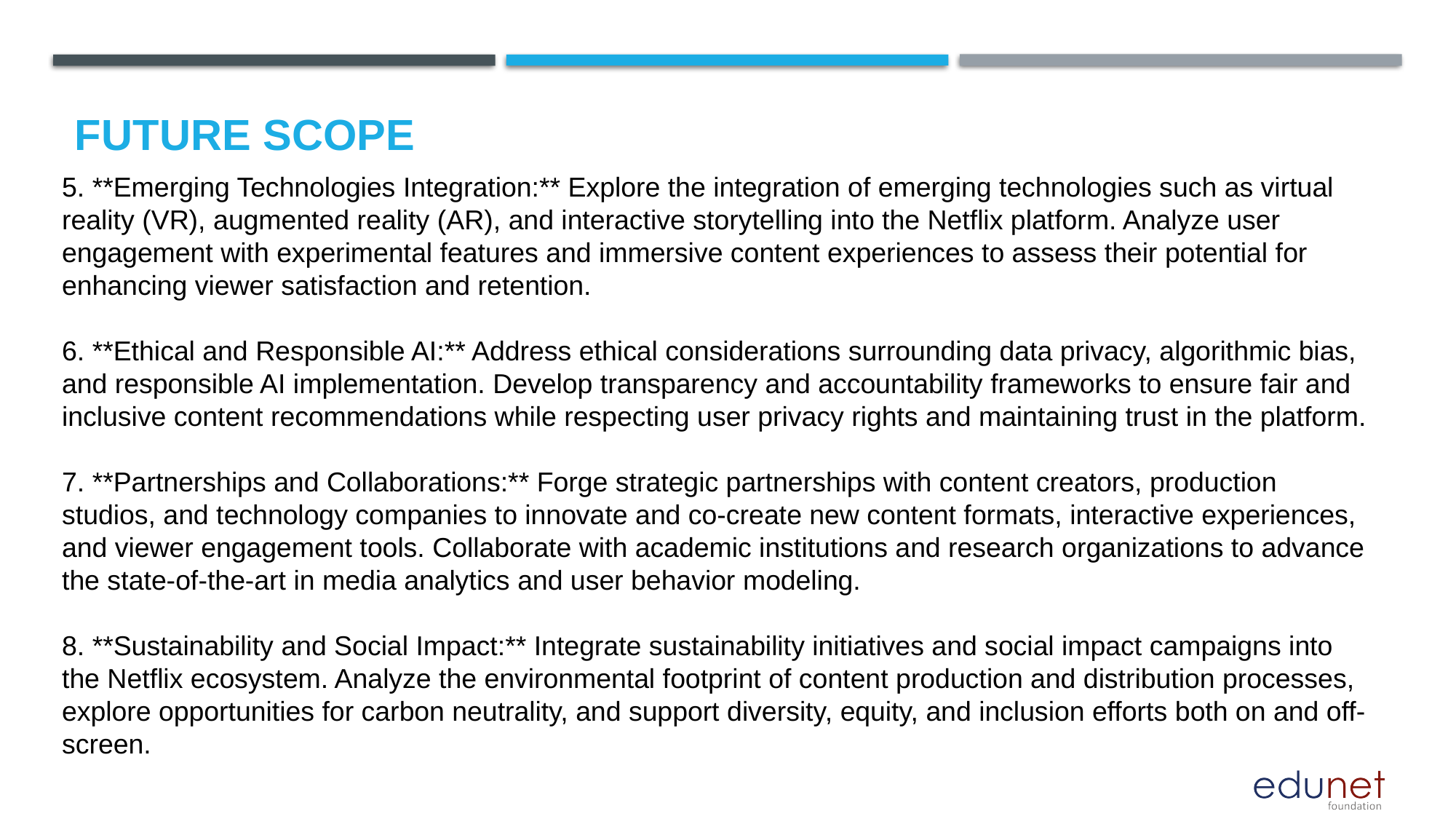

Future scope

5. **Emerging Technologies Integration:** Explore the integration of emerging technologies such as virtual reality (VR), augmented reality (AR), and interactive storytelling into the Netflix platform. Analyze user engagement with experimental features and immersive content experiences to assess their potential for enhancing viewer satisfaction and retention.

6. **Ethical and Responsible AI:** Address ethical considerations surrounding data privacy, algorithmic bias, and responsible AI implementation. Develop transparency and accountability frameworks to ensure fair and inclusive content recommendations while respecting user privacy rights and maintaining trust in the platform.

7. **Partnerships and Collaborations:** Forge strategic partnerships with content creators, production studios, and technology companies to innovate and co-create new content formats, interactive experiences, and viewer engagement tools. Collaborate with academic institutions and research organizations to advance the state-of-the-art in media analytics and user behavior modeling.

8. **Sustainability and Social Impact:** Integrate sustainability initiatives and social impact campaigns into the Netflix ecosystem. Analyze the environmental footprint of content production and distribution processes, explore opportunities for carbon neutrality, and support diversity, equity, and inclusion efforts both on and off-screen.